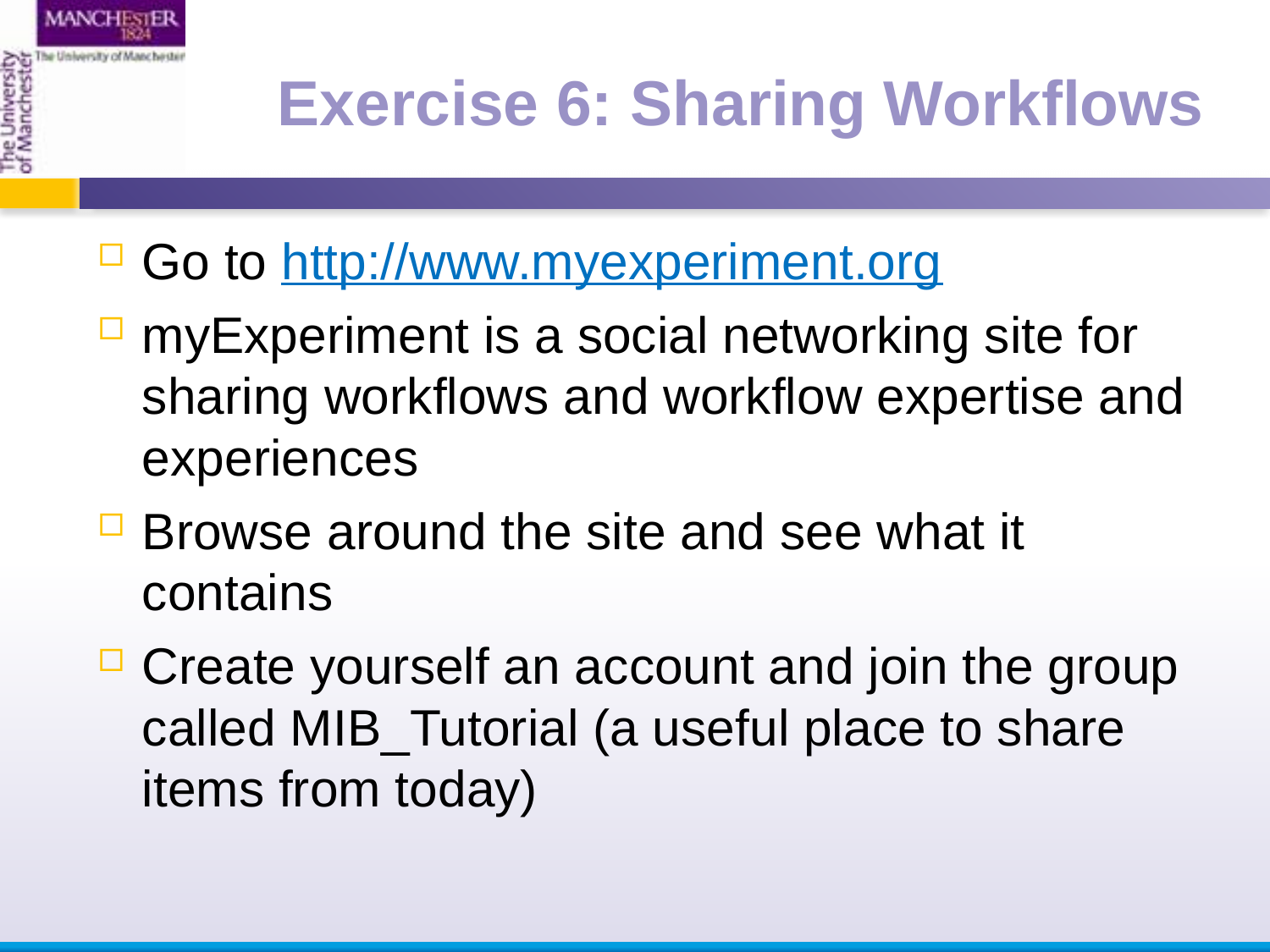

Exercise 6: Sharing Workflows
Go to http://www.myexperiment.org
myExperiment is a social networking site for sharing workflows and workflow expertise and experiences
Browse around the site and see what it contains
Create yourself an account and join the group called MIB_Tutorial (a useful place to share items from today)